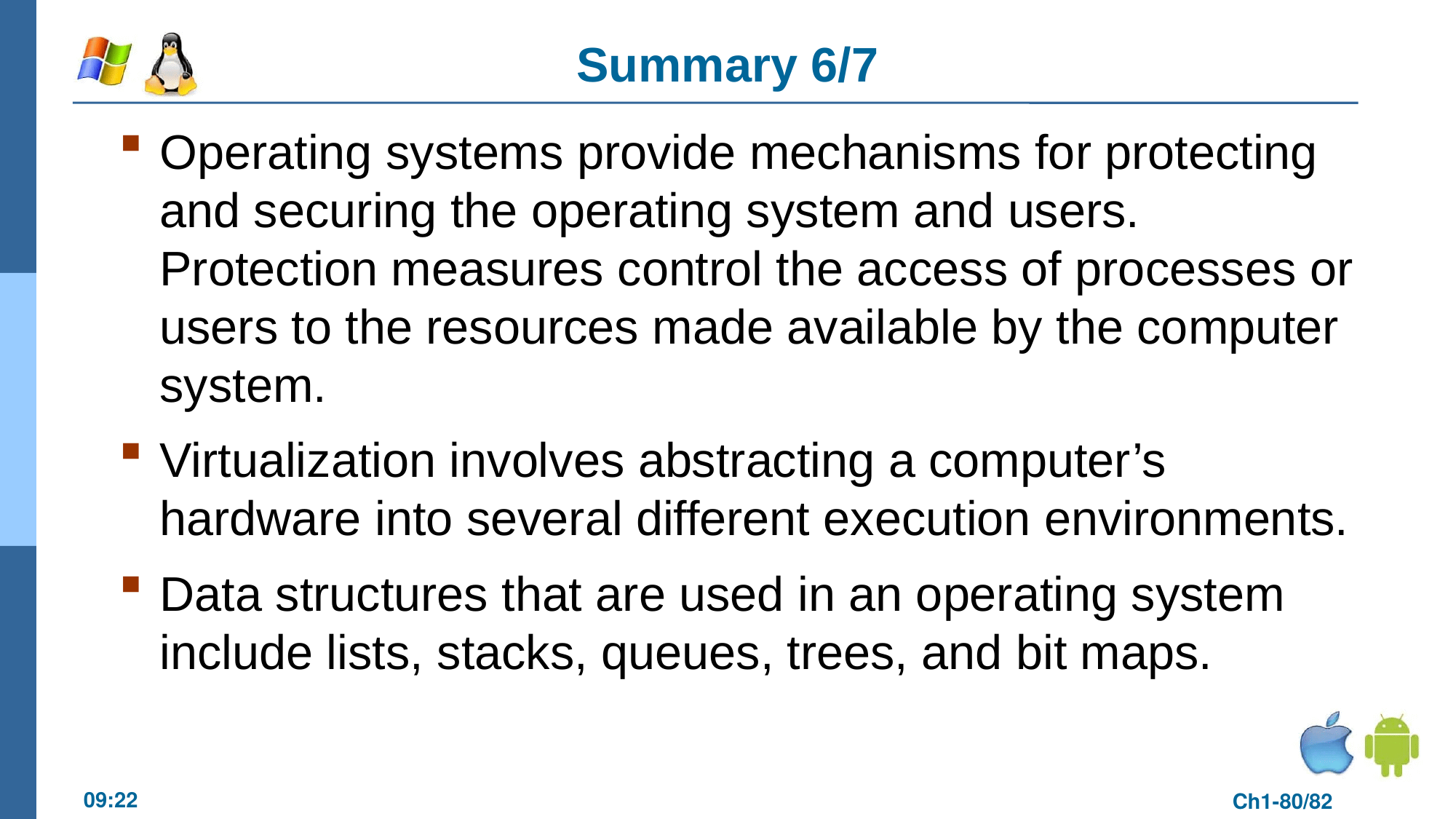

# Summary 6/7
Operating systems provide mechanisms for protecting and securing the operating system and users. Protection measures control the access of processes or users to the resources made available by the computer system.
Virtualization involves abstracting a computer’s hardware into several different execution environments.
Data structures that are used in an operating system include lists, stacks, queues, trees, and bit maps.